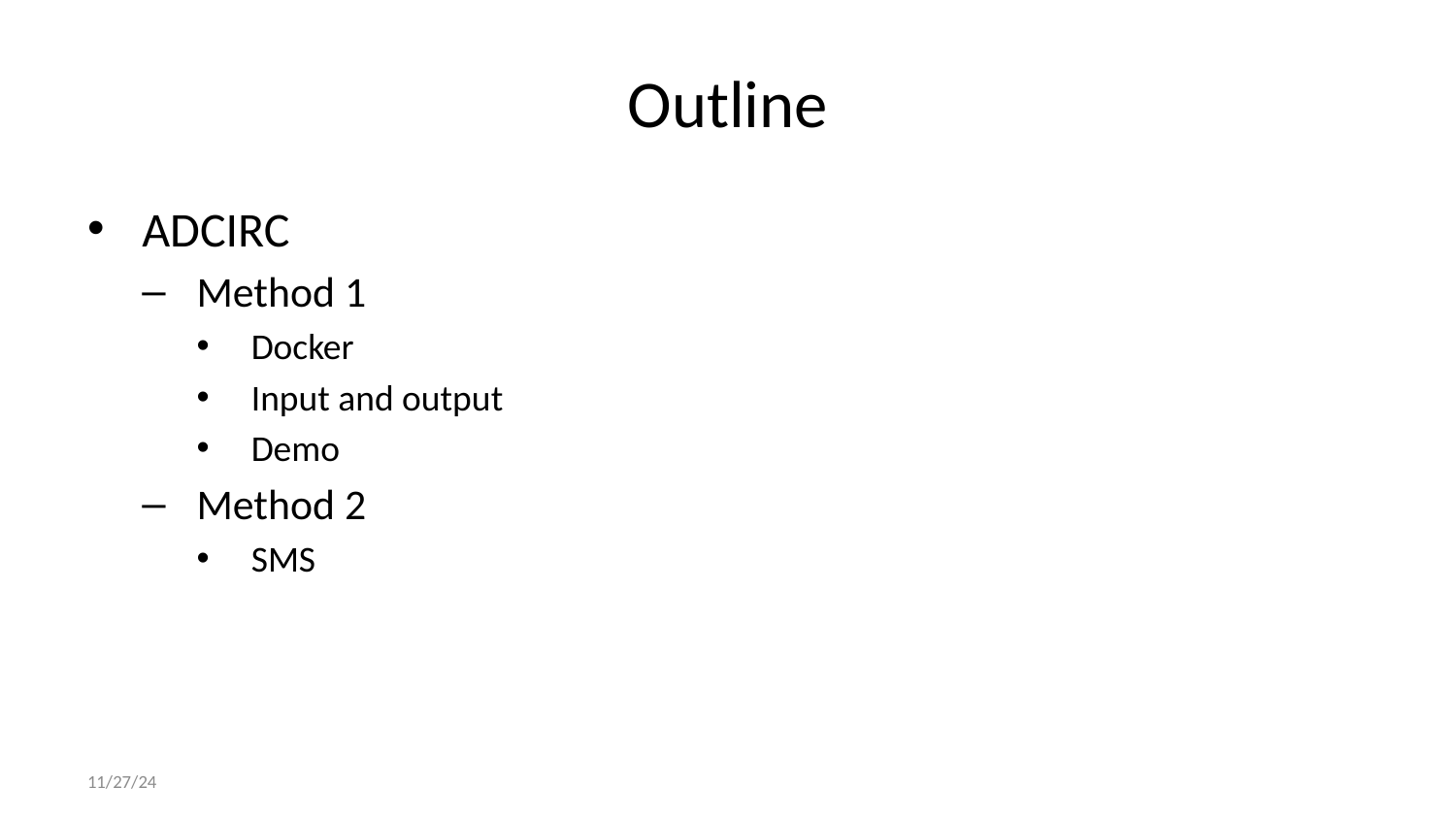

# Outline
ADCIRC
Method 1
Docker
Input and output
Demo
Method 2
SMS

11/27/24